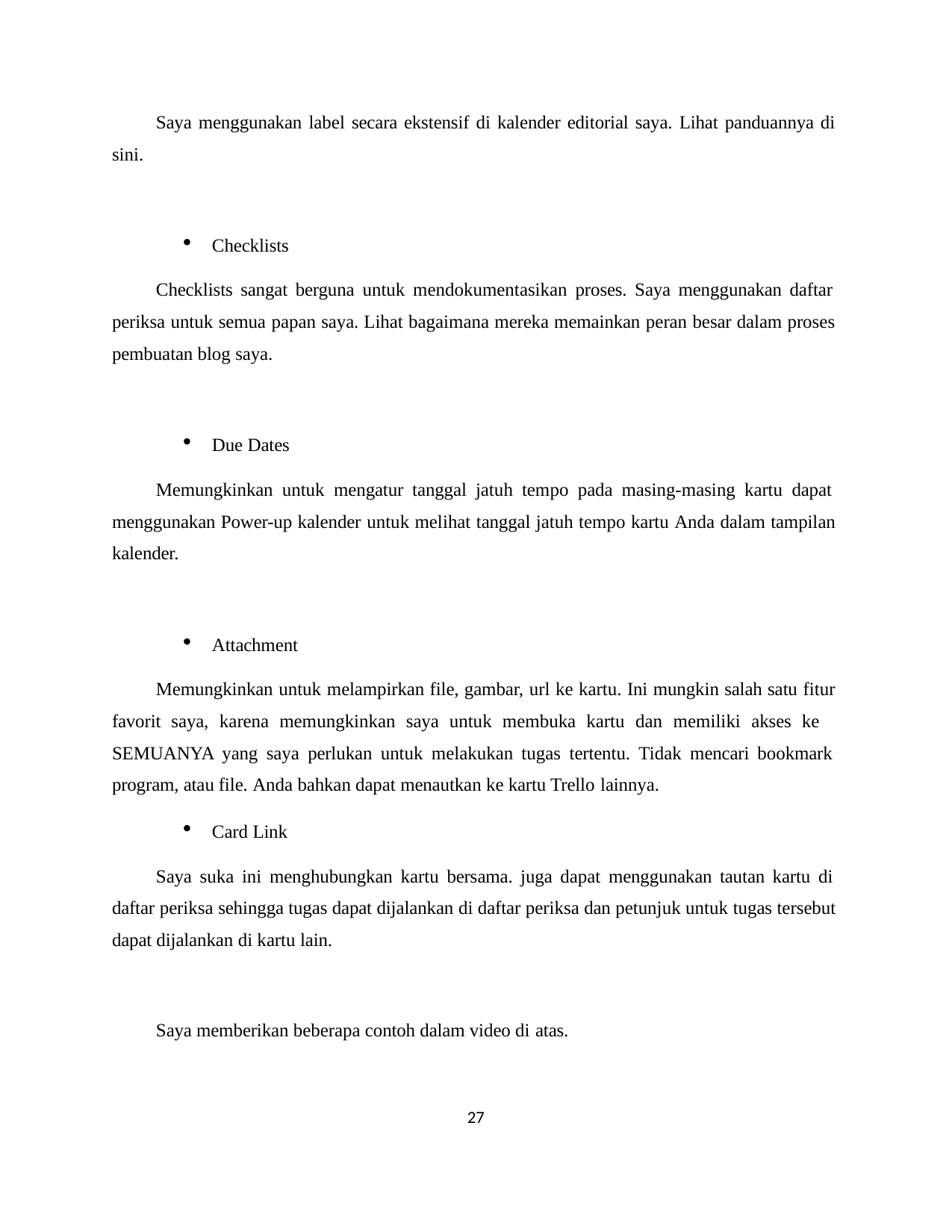

Saya menggunakan label secara ekstensif di kalender editorial saya. Lihat panduannya di
sini.
Checklists
Checklists sangat berguna untuk mendokumentasikan proses. Saya menggunakan daftar  periksa untuk semua papan saya. Lihat bagaimana mereka memainkan peran besar dalam proses  pembuatan blog saya.
Due Dates
Memungkinkan untuk mengatur tanggal jatuh tempo pada masing-masing kartu dapat  menggunakan Power-up kalender untuk melihat tanggal jatuh tempo kartu Anda dalam tampilan  kalender.
Attachment
Memungkinkan untuk melampirkan file, gambar, url ke kartu. Ini mungkin salah satu fitur  favorit saya, karena memungkinkan saya untuk membuka kartu dan memiliki akses ke   SEMUANYA yang saya perlukan untuk melakukan tugas tertentu. Tidak mencari bookmark  program, atau file. Anda bahkan dapat menautkan ke kartu Trello lainnya.

Card Link
Saya suka ini menghubungkan kartu bersama. juga dapat menggunakan tautan kartu di  daftar periksa sehingga tugas dapat dijalankan di daftar periksa dan petunjuk untuk tugas tersebut  dapat dijalankan di kartu lain.
Saya memberikan beberapa contoh dalam video di atas.
27